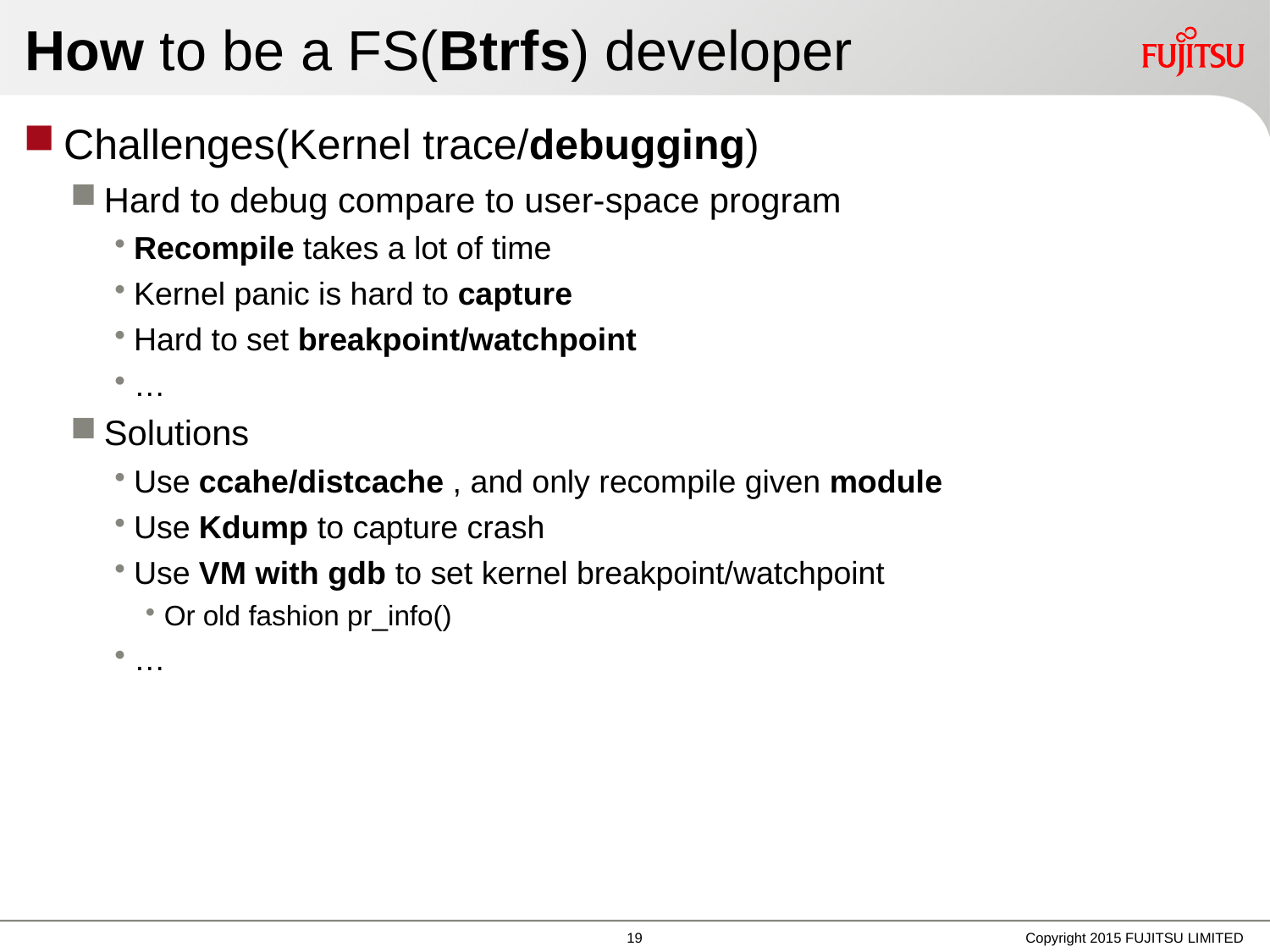

# How to be a FS(Btrfs) developer
Challenges(Kernel trace/debugging)
Hard to debug compare to user-space program
Recompile takes a lot of time
Kernel panic is hard to capture
Hard to set breakpoint/watchpoint
…
Solutions
Use ccahe/distcache , and only recompile given module
Use Kdump to capture crash
Use VM with gdb to set kernel breakpoint/watchpoint
Or old fashion pr_info()
…

19
Copyright 2015 FUJITSU LIMITED